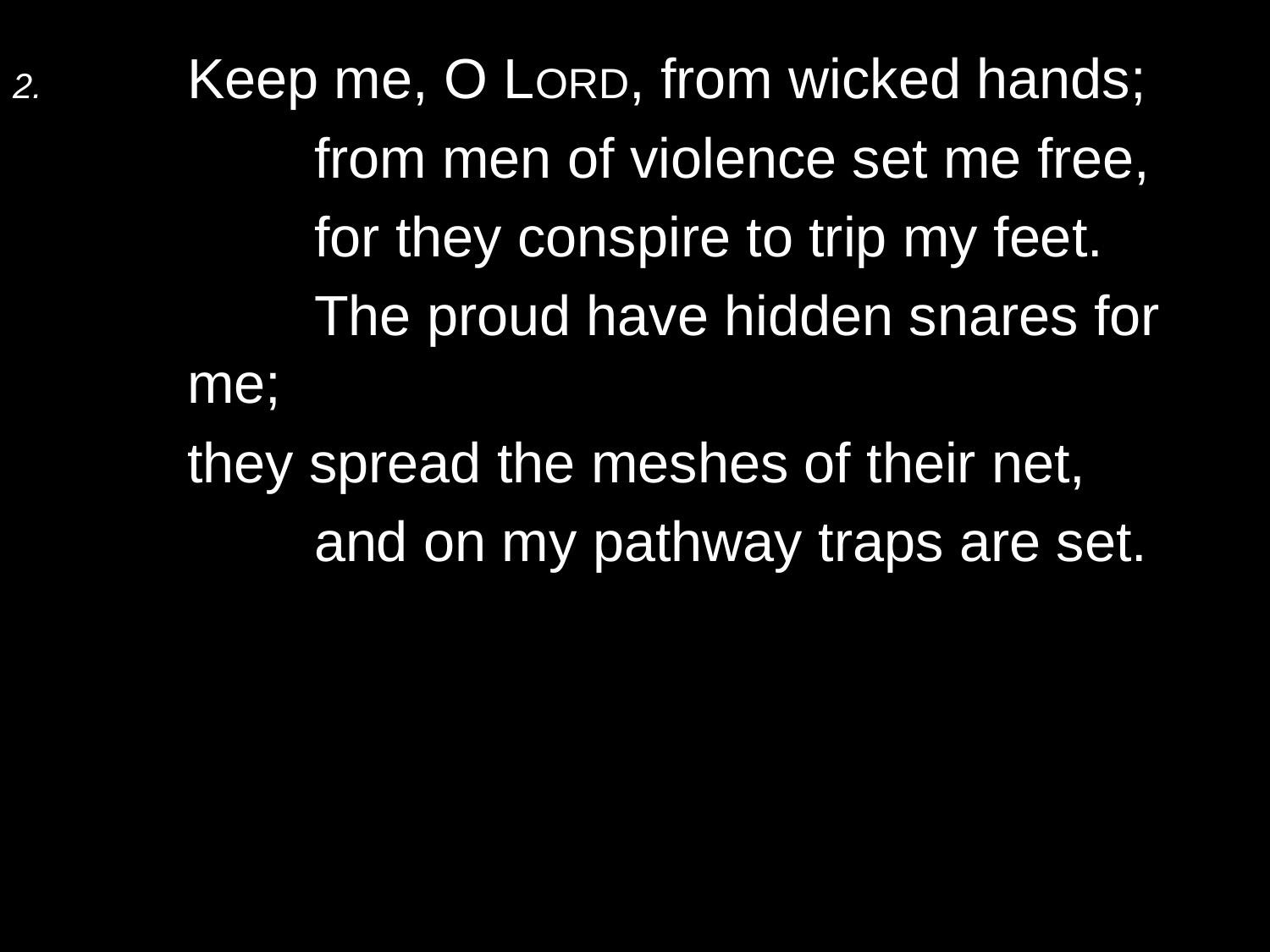

2.	Keep me, O Lord, from wicked hands;
		from men of violence set me free,
		for they conspire to trip my feet.
		The proud have hidden snares for me;
	they spread the meshes of their net,
		and on my pathway traps are set.